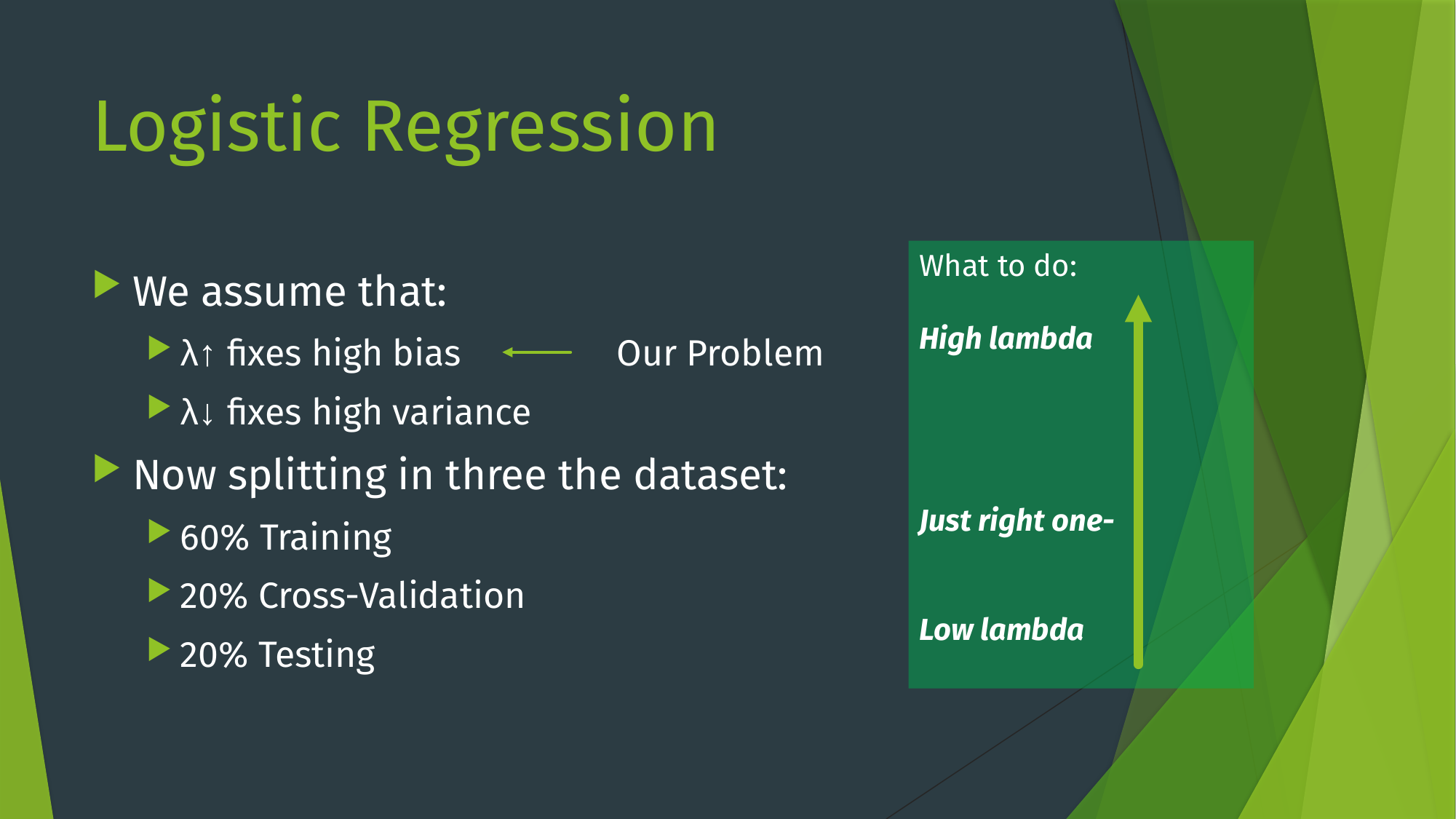

# Logistic Regression
What to do:

High lambda

Just right one-

Low lambda

We assume that:
λ↑ fixes high bias 		Our Problem
λ↓ fixes high variance
Now splitting in three the dataset:
60% Training
20% Cross-Validation
20% Testing